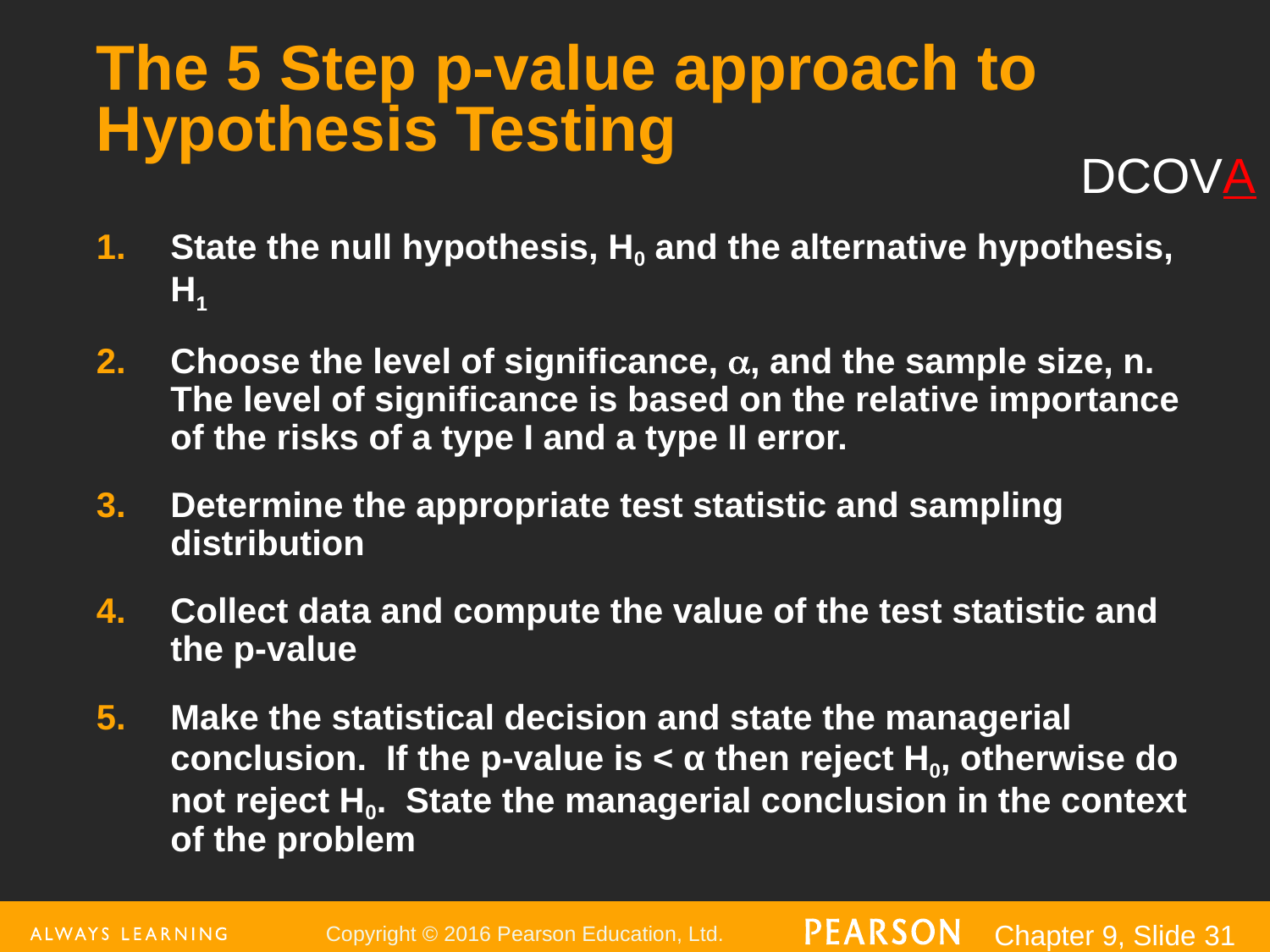

# The 5 Step p-value approach to Hypothesis Testing
DCOVA
State the null hypothesis, H0 and the alternative hypothesis, H1

Choose the level of significance, α, and the sample size, n. The level of significance is based on the relative importance of the risks of a type I and a type II error.

Determine the appropriate test statistic and sampling distribution

Collect data and compute the value of the test statistic and the p-value

Make the statistical decision and state the managerial conclusion.  If the p-value is < α then reject H0, otherwise do not reject H0.  State the managerial conclusion in the context of the problem